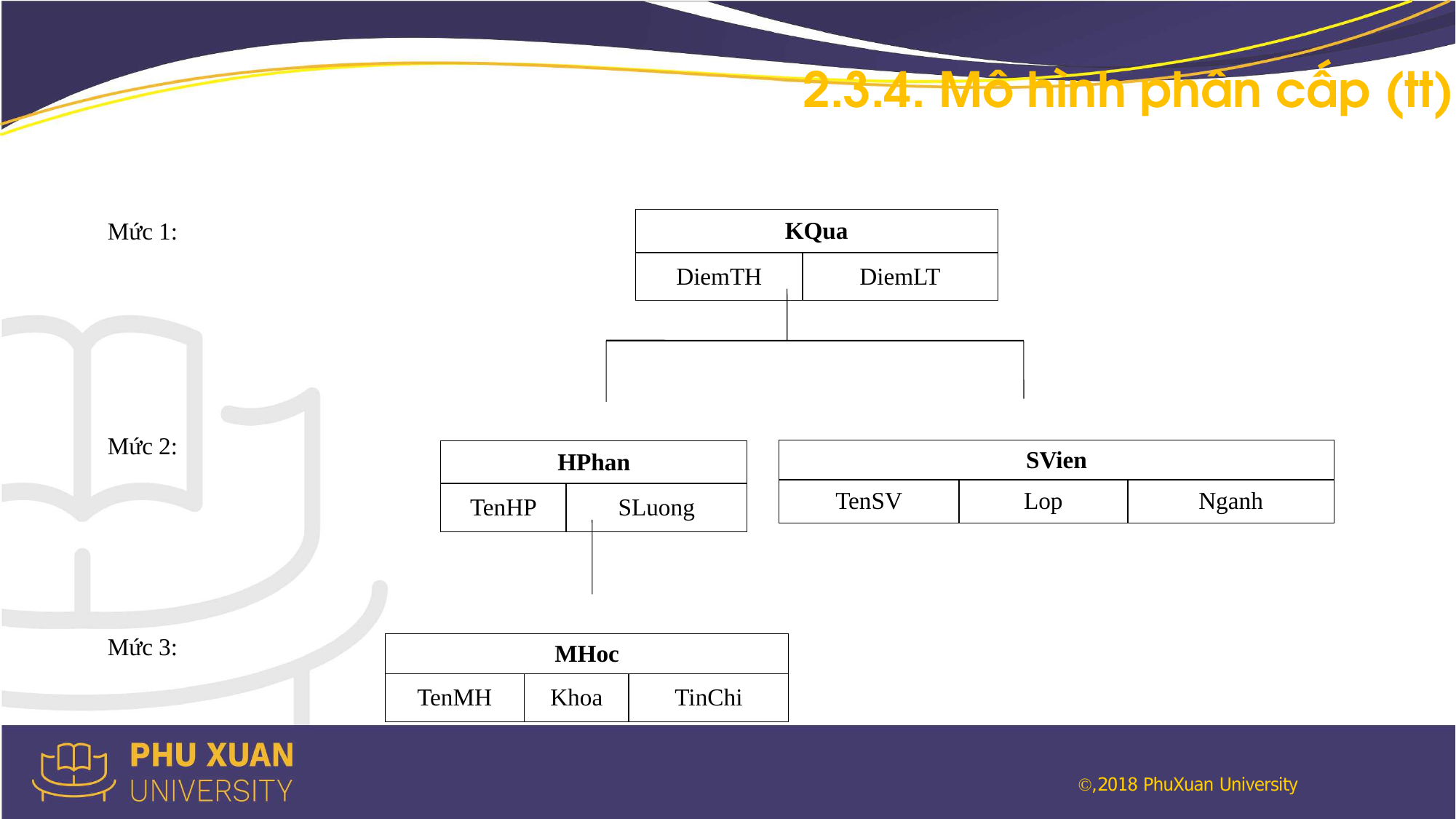

# 2.3.4. Mô hình phân cấp (tt)
Mức 1:

Mức 2:

Mức 3:
| KQua |  |
| --- | --- |
| DiemTH | DiemLT |
| SVien |  |  |
| --- | --- | --- |
| TenSV | Lop | Nganh |
| HPhan |  |
| --- | --- |
| TenHP | SLuong |
| MHoc |  |  |
| --- | --- | --- |
| TenMH | Khoa | TinChi |